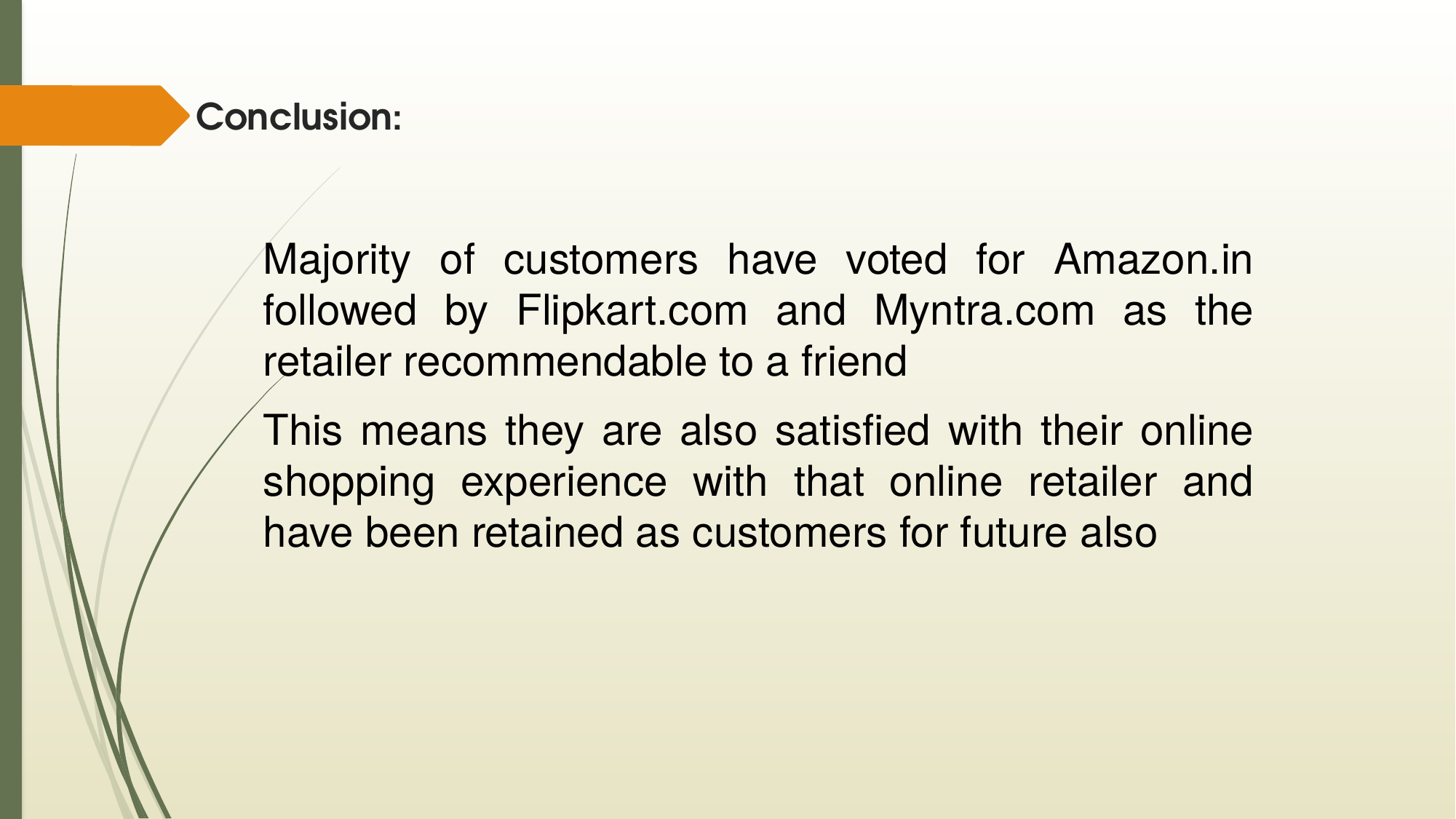

# Conclusion:
Majority of customers have voted for Amazon.in followed by Flipkart.com and Myntra.com as the retailer recommendable to a friend
This means they are also satisfied with their online shopping experience with that online retailer and have been retained as customers for future also